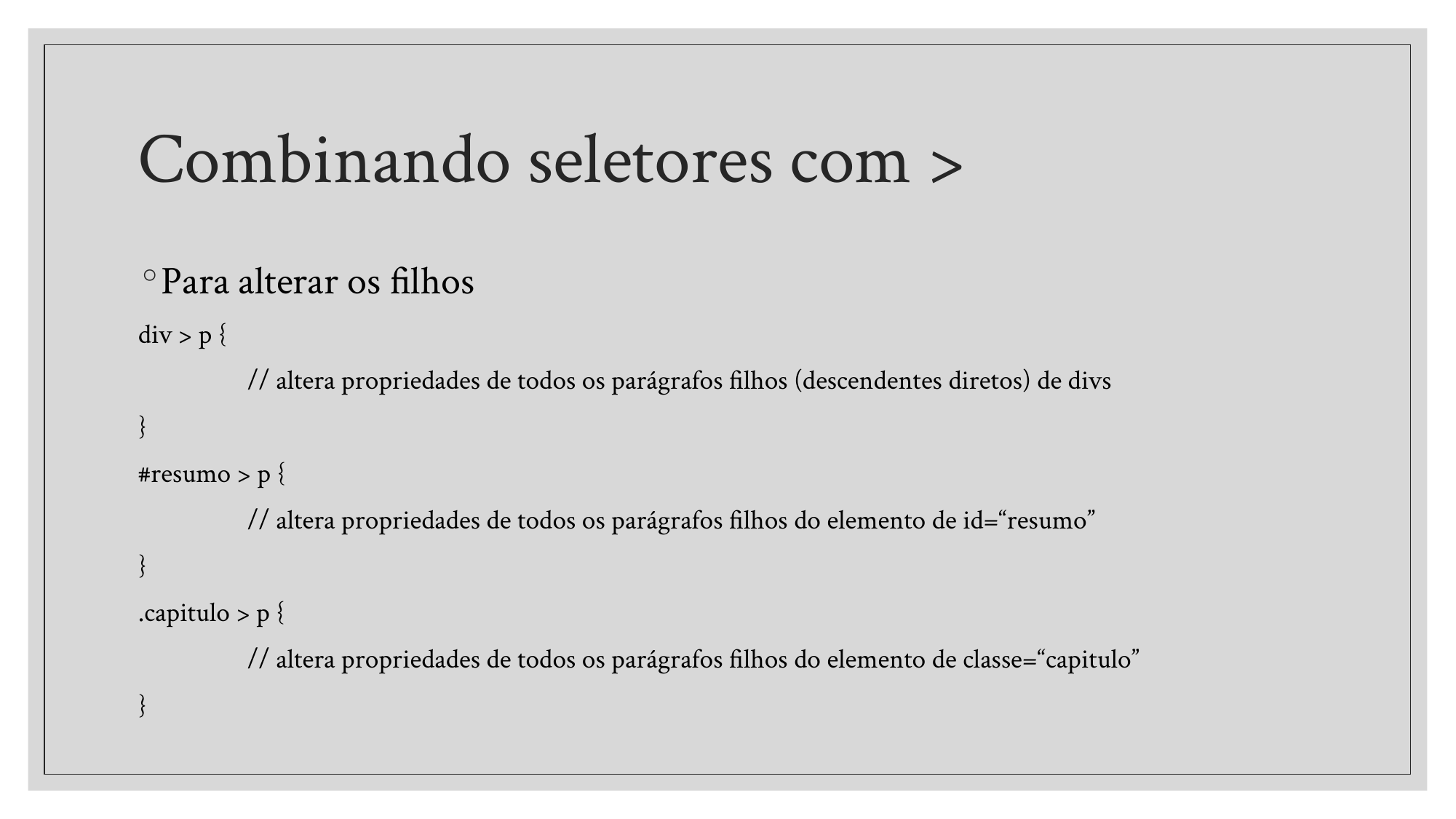

# Combinando seletores com >
Para alterar os filhos
div > p {
	// altera propriedades de todos os parágrafos filhos (descendentes diretos) de divs
}
#resumo > p {
	// altera propriedades de todos os parágrafos filhos do elemento de id=“resumo”
}
.capitulo > p {
	// altera propriedades de todos os parágrafos filhos do elemento de classe=“capitulo”
}